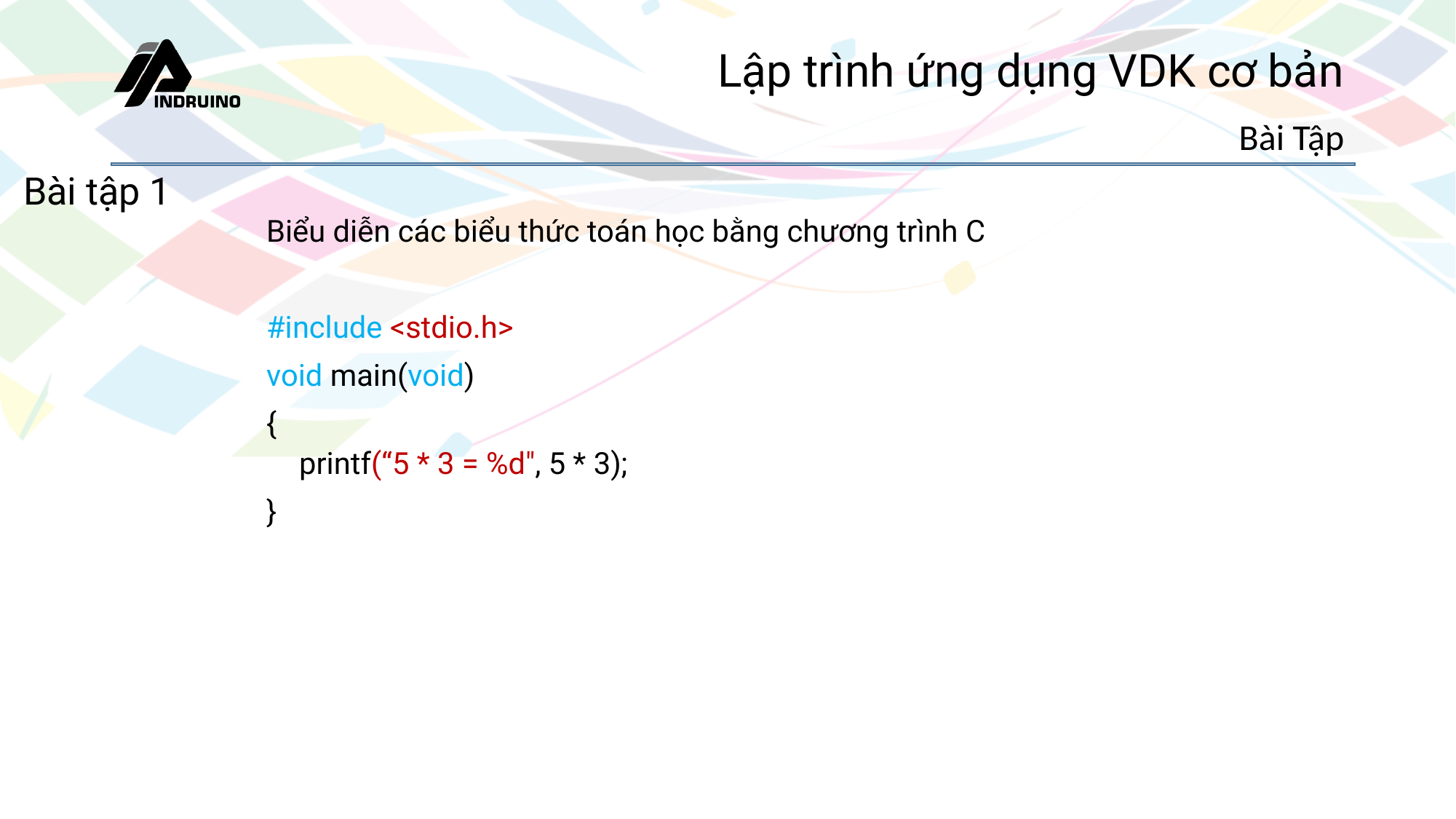

# Lập trình ứng dụng VDK cơ bản
Bài Tập
Bài tập 1
Biểu diễn các biểu thức toán học bằng chương trình C

#include <stdio.h>
void main(void)
{
printf(“5 * 3 = %d", 5 * 3);
}